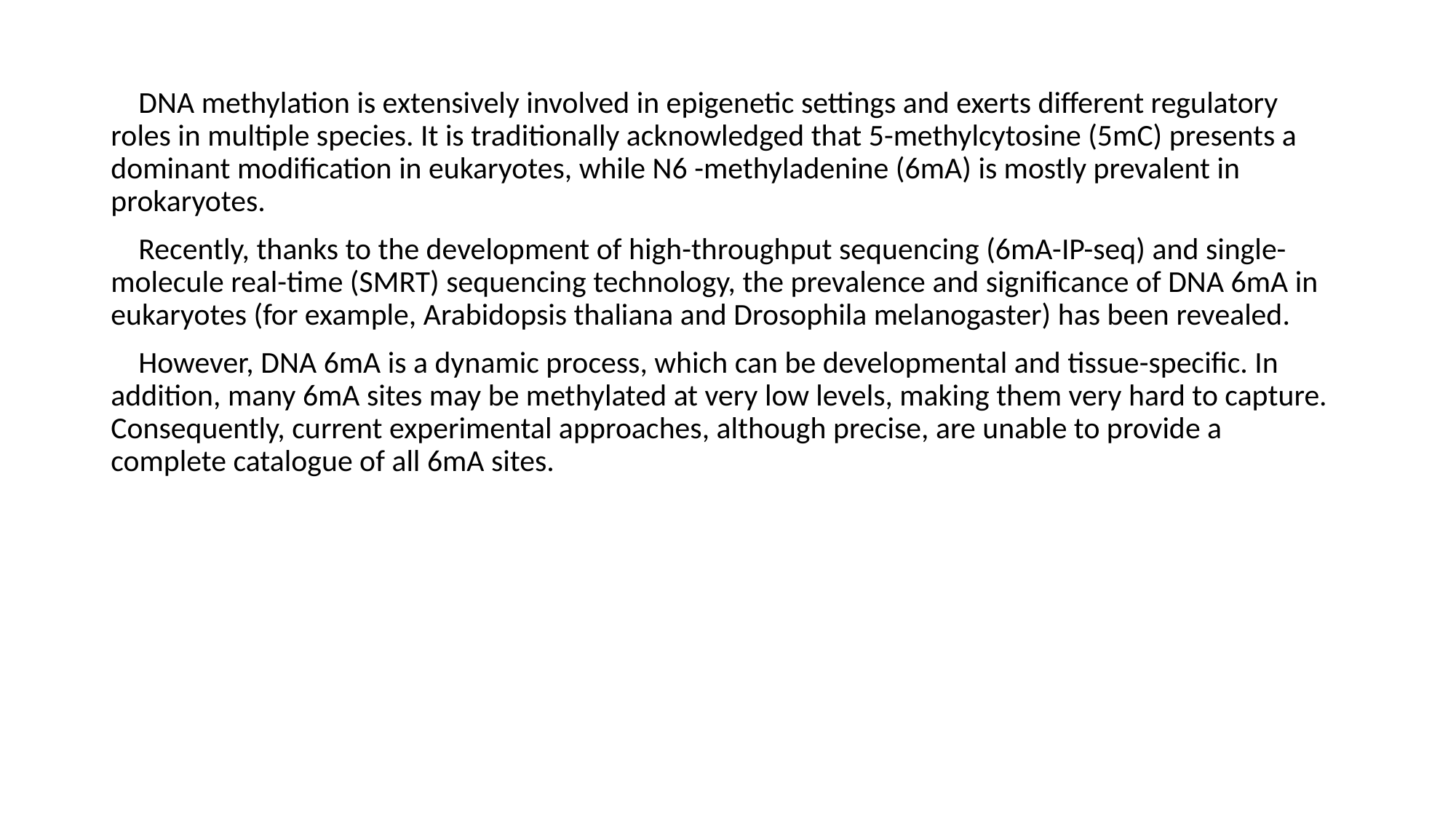

DNA methylation is extensively involved in epigenetic settings and exerts different regulatory roles in multiple species. It is traditionally acknowledged that 5-methylcytosine (5mC) presents a dominant modification in eukaryotes, while N6 -methyladenine (6mA) is mostly prevalent in prokaryotes.
    Recently, thanks to the development of high-throughput sequencing (6mA-IP-seq) and single-molecule real-time (SMRT) sequencing technology, the prevalence and significance of DNA 6mA in eukaryotes (for example, Arabidopsis thaliana and Drosophila melanogaster) has been revealed.
    However, DNA 6mA is a dynamic process, which can be developmental and tissue-specific. In addition, many 6mA sites may be methylated at very low levels, making them very hard to capture. Consequently, current experimental approaches, although precise, are unable to provide a complete catalogue of all 6mA sites.